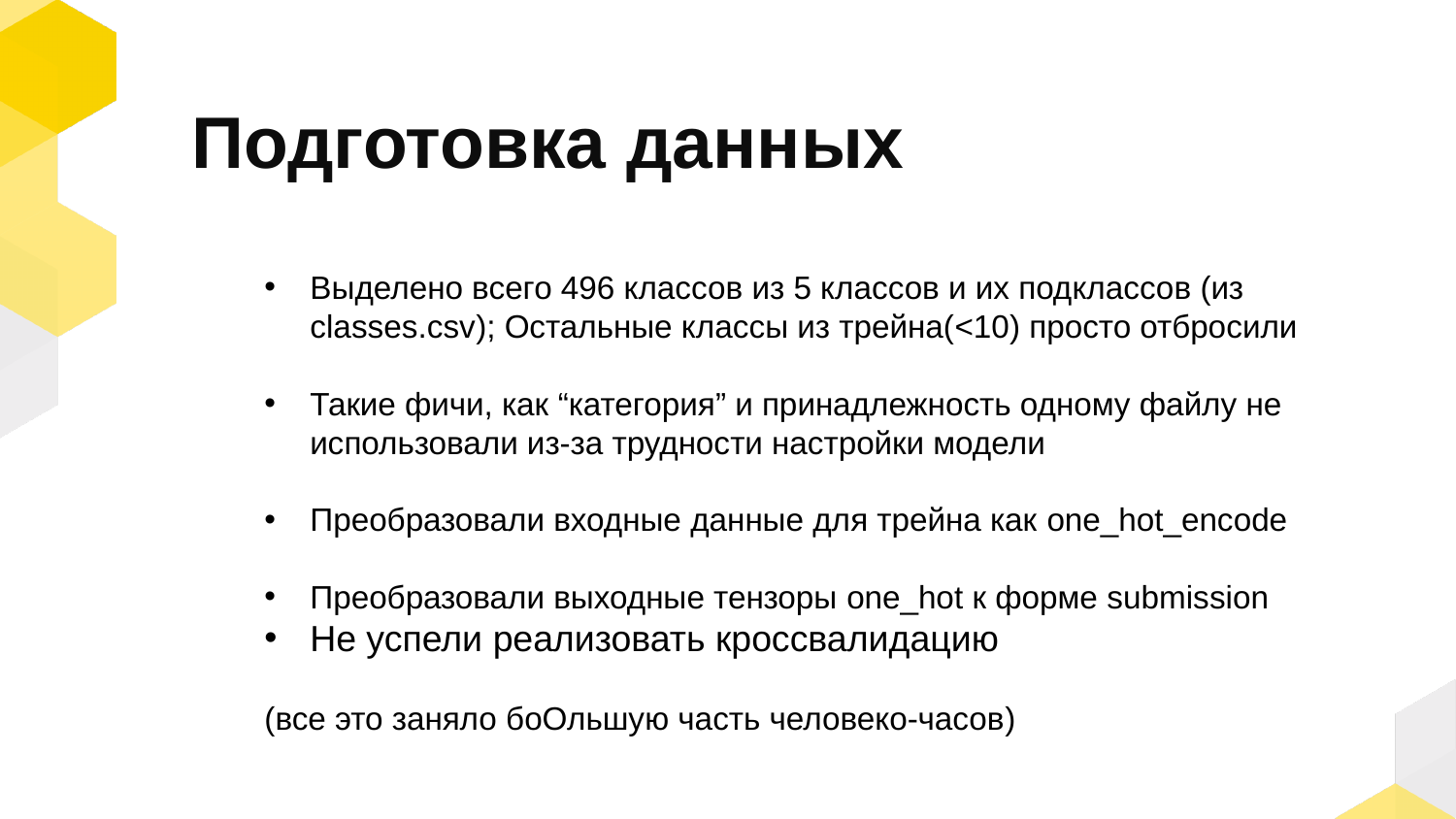

Подготовка данных
Выделено всего 496 классов из 5 классов и их подклассов (из classes.csv); Остальные классы из трейна(<10) просто отбросили

Такие фичи, как “категория” и принадлежность одному файлу не использовали из-за трудности настройки модели

Преобразовали входные данные для трейна как one_hot_encode

Преобразовали выходные тензоры one_hot к форме submission
Не успели реализовать кроссвалидацию

(все это заняло боОльшую часть человеко-часов)